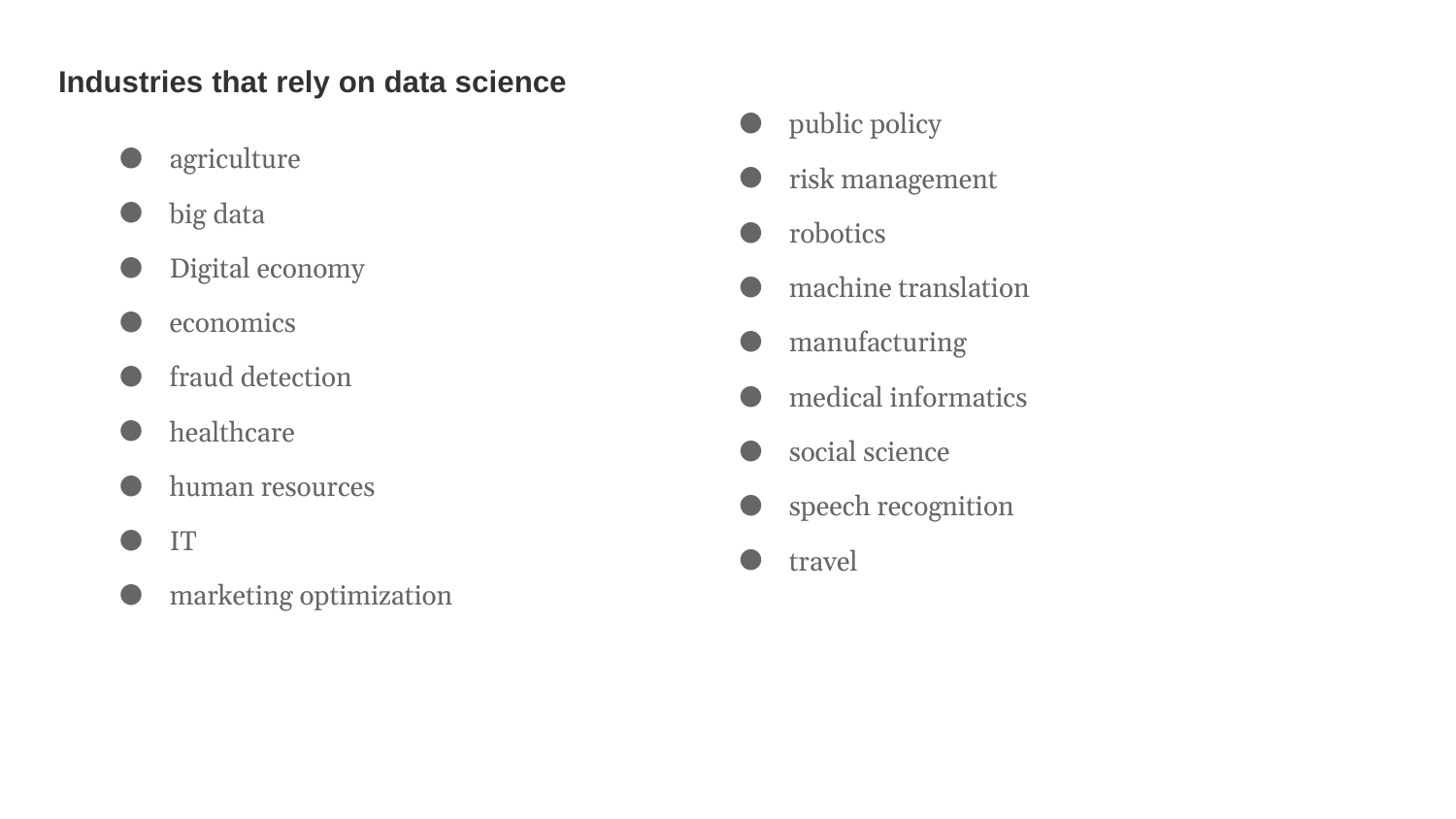

# Industries that rely on data science
public policy
risk management
robotics
machine translation
manufacturing
medical informatics
social science
speech recognition
travel

agriculture
big data
Digital economy
economics
fraud detection
healthcare
human resources
IT
marketing optimization